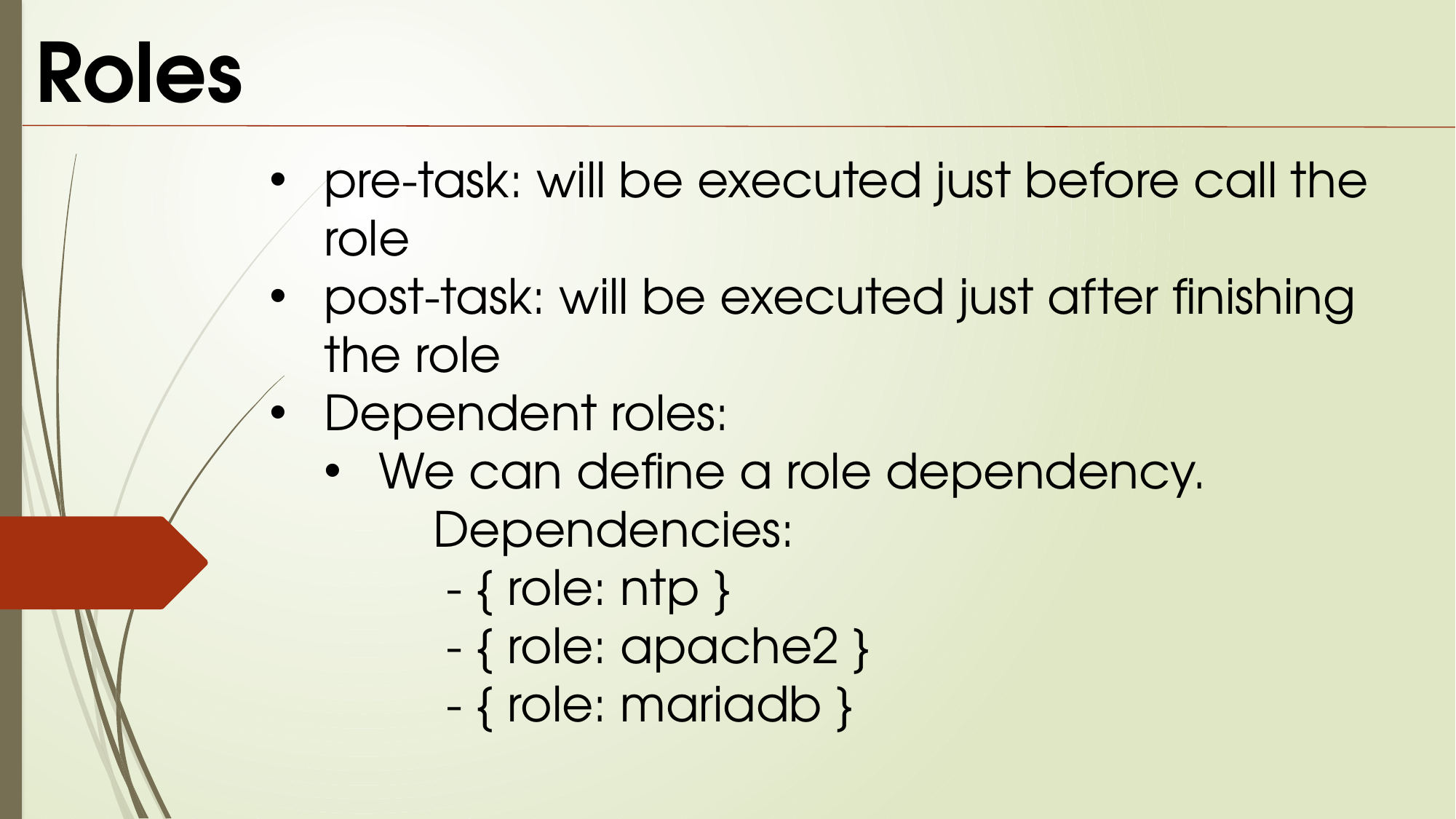

Roles
pre-task: will be executed just before call the role
post-task: will be executed just after finishing the role
Dependent roles:
We can define a role dependency.
Dependencies:
 - { role: ntp }
 - { role: apache2 }
 - { role: mariadb }